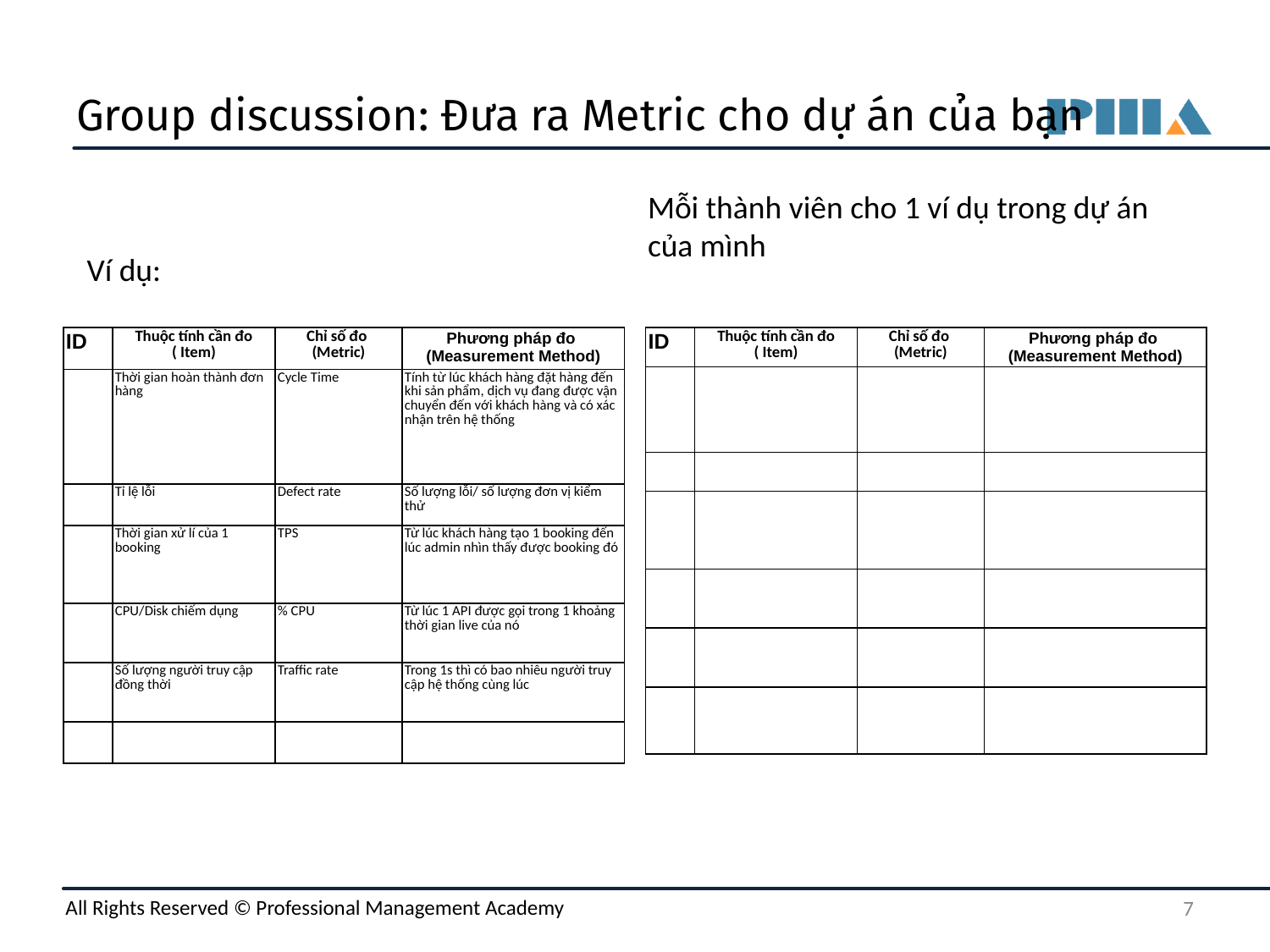

# Group discussion: Đưa ra Metric cho dự án của bạn
Mỗi thành viên cho 1 ví dụ trong dự án của mình
Ví dụ:
| ID | Thuộc tính cần đo ( Item) | Chỉ số đo (Metric) | Phương pháp đo (Measurement Method) |
| --- | --- | --- | --- |
|  | Thời gian hoàn thành đơn hàng | Cycle Time | Tính từ lúc khách hàng đặt hàng đến khi sản phẩm, dịch vụ đang được vận chuyển đến với khách hàng và có xác nhận trên hệ thống |
|  | Tỉ lệ lỗi | Defect rate | Số lượng lỗi/ số lượng đơn vị kiểm thử |
|  | Thời gian xử lí của 1 booking | TPS | Từ lúc khách hàng tạo 1 booking đến lúc admin nhìn thấy được booking đó |
|  | CPU/Disk chiếm dụng | % CPU | Từ lúc 1 API được gọi trong 1 khoảng thời gian live của nó |
|  | Số lượng người truy cập đồng thời | Traffic rate | Trong 1s thì có bao nhiêu người truy cập hệ thống cùng lúc |
|  |  |  |  |
| ID | Thuộc tính cần đo ( Item) | Chỉ số đo (Metric) | Phương pháp đo (Measurement Method) |
| --- | --- | --- | --- |
|  |  |  |  |
|  |  |  |  |
|  |  |  |  |
|  |  |  |  |
|  |  |  |  |
|  |  |  |  |